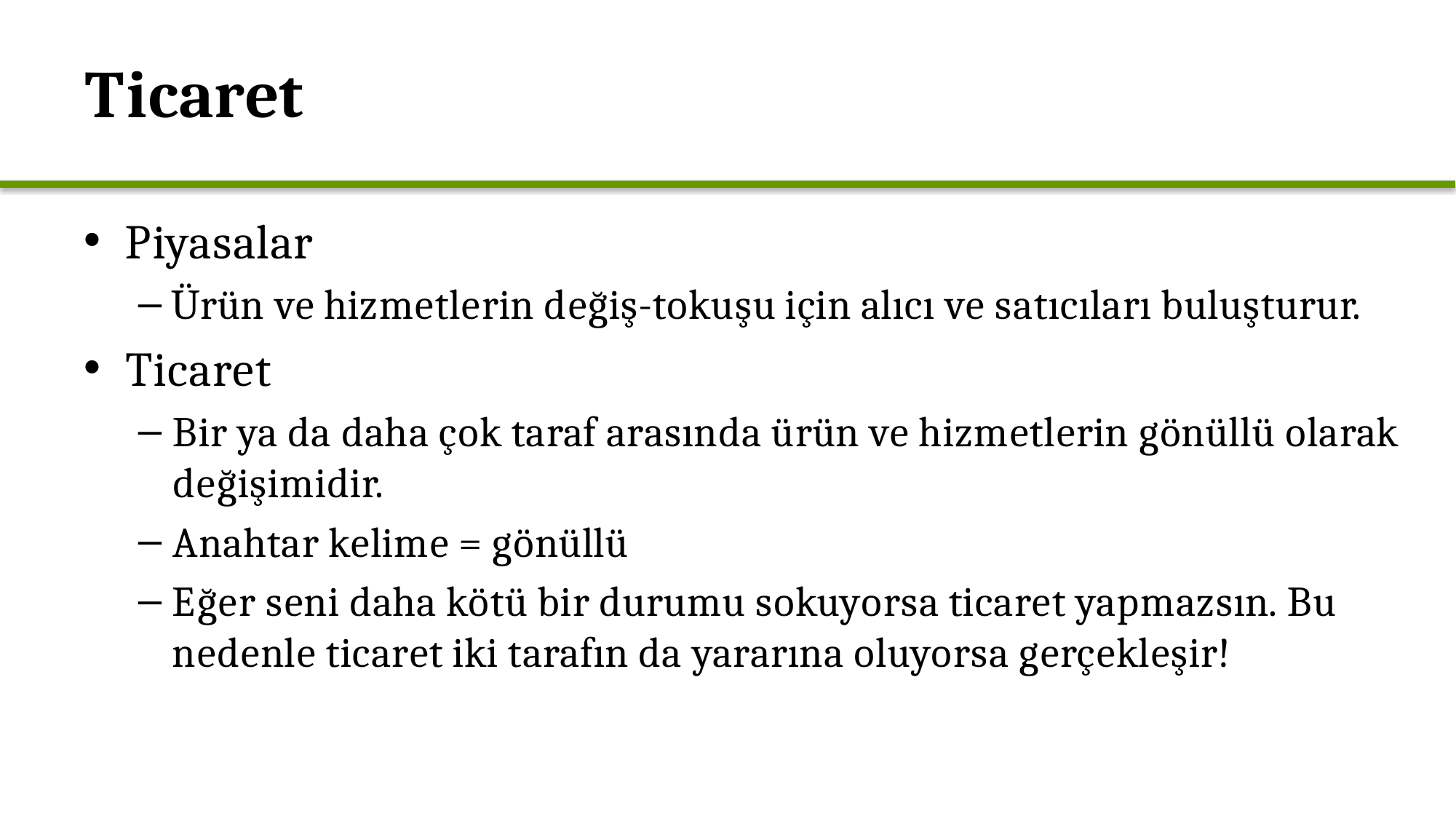

# Ticaret
Piyasalar
Ürün ve hizmetlerin değiş-tokuşu için alıcı ve satıcıları buluşturur.
Ticaret
Bir ya da daha çok taraf arasında ürün ve hizmetlerin gönüllü olarak değişimidir.
Anahtar kelime = gönüllü
Eğer seni daha kötü bir durumu sokuyorsa ticaret yapmazsın. Bu nedenle ticaret iki tarafın da yararına oluyorsa gerçekleşir!